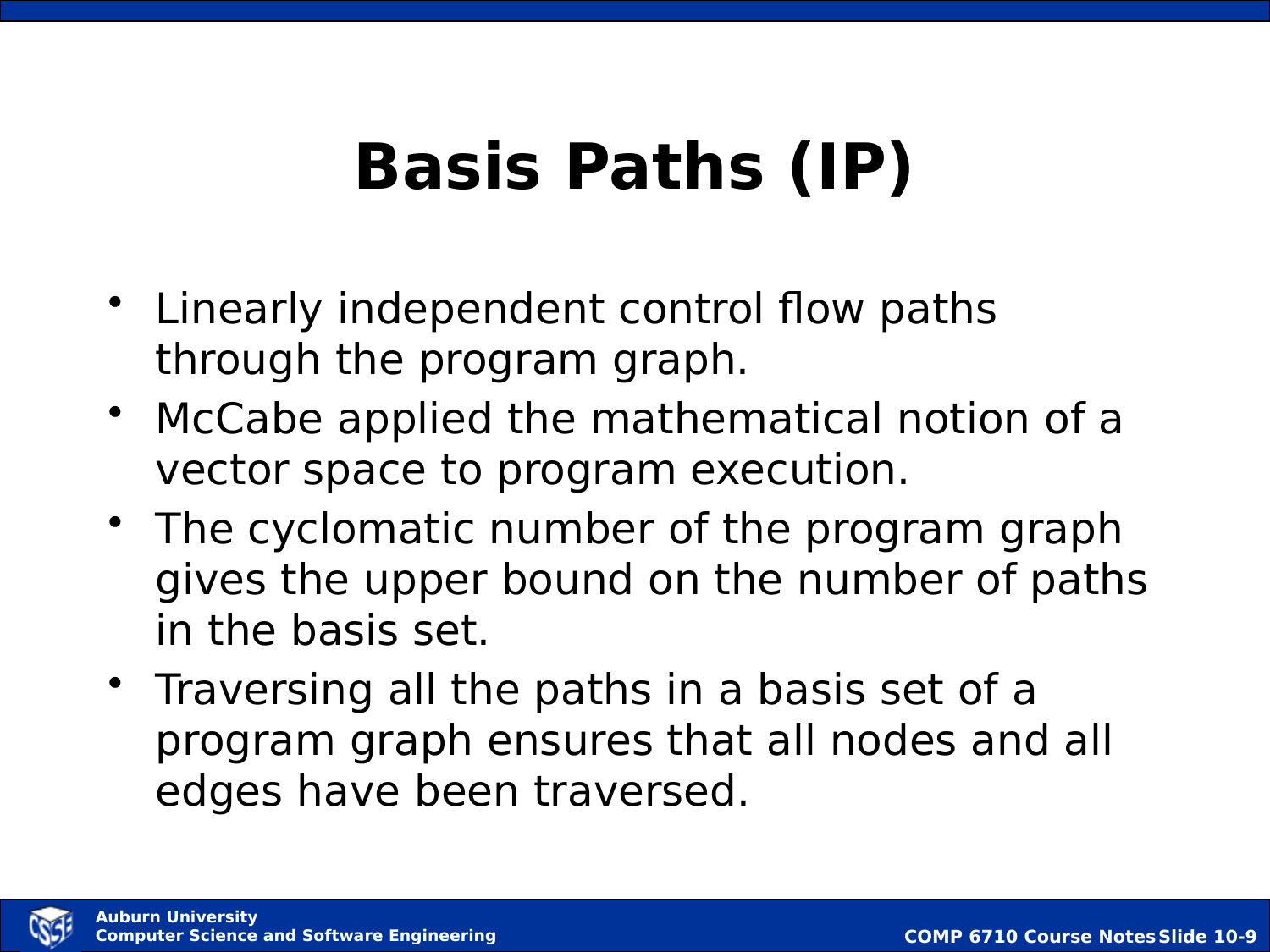

# Basis Paths (IP)
Linearly independent control flow paths through the program graph.
McCabe applied the mathematical notion of a vector space to program execution.
The cyclomatic number of the program graph gives the upper bound on the number of paths in the basis set.
Traversing all the paths in a basis set of a program graph ensures that all nodes and all edges have been traversed.